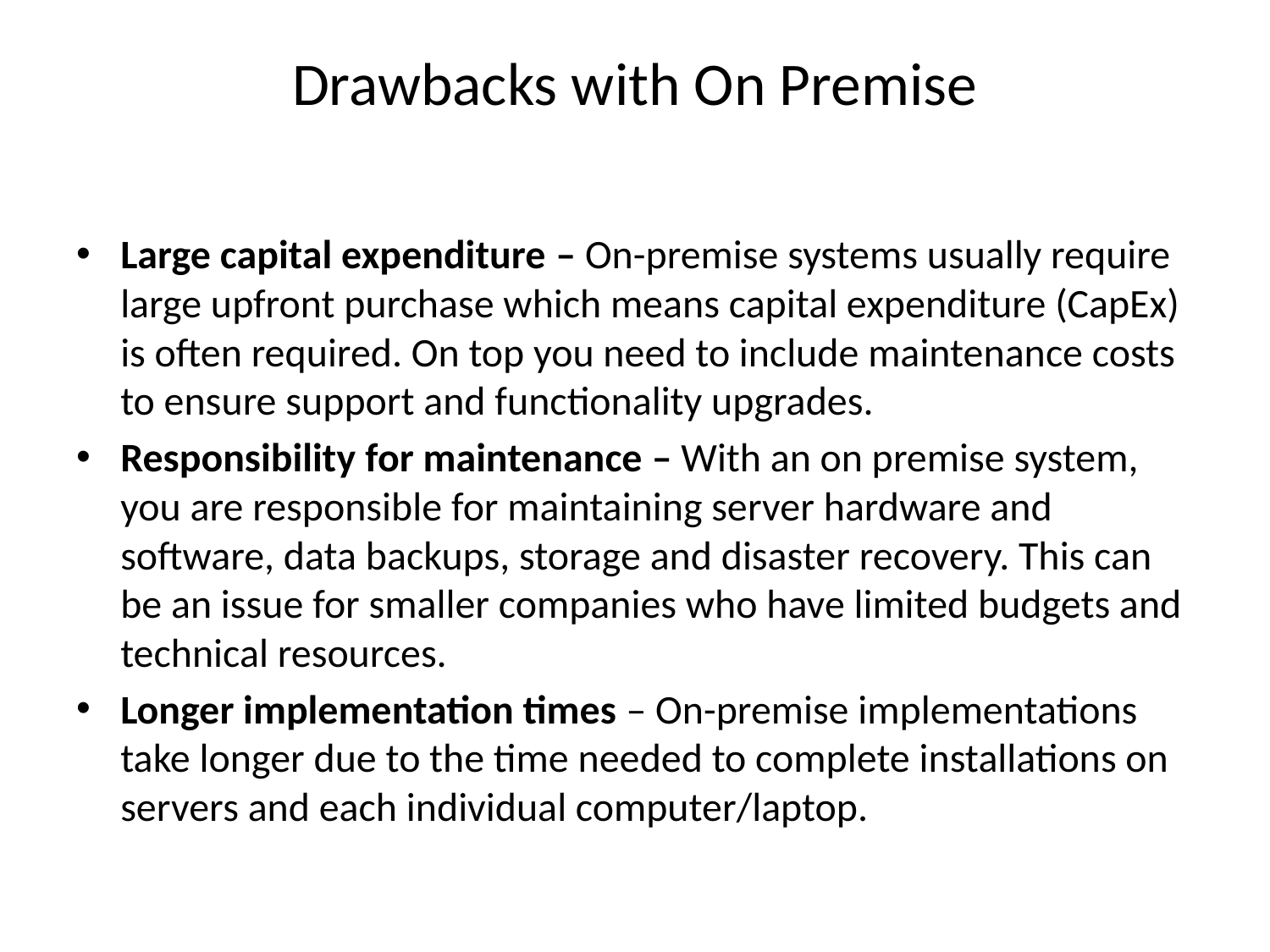

# Drawbacks with On Premise
Large capital expenditure – On-premise systems usually require large upfront purchase which means capital expenditure (CapEx) is often required. On top you need to include maintenance costs to ensure support and functionality upgrades.
Responsibility for maintenance – With an on premise system, you are responsible for maintaining server hardware and software, data backups, storage and disaster recovery. This can be an issue for smaller companies who have limited budgets and technical resources.
Longer implementation times – On-premise implementations take longer due to the time needed to complete installations on servers and each individual computer/laptop.